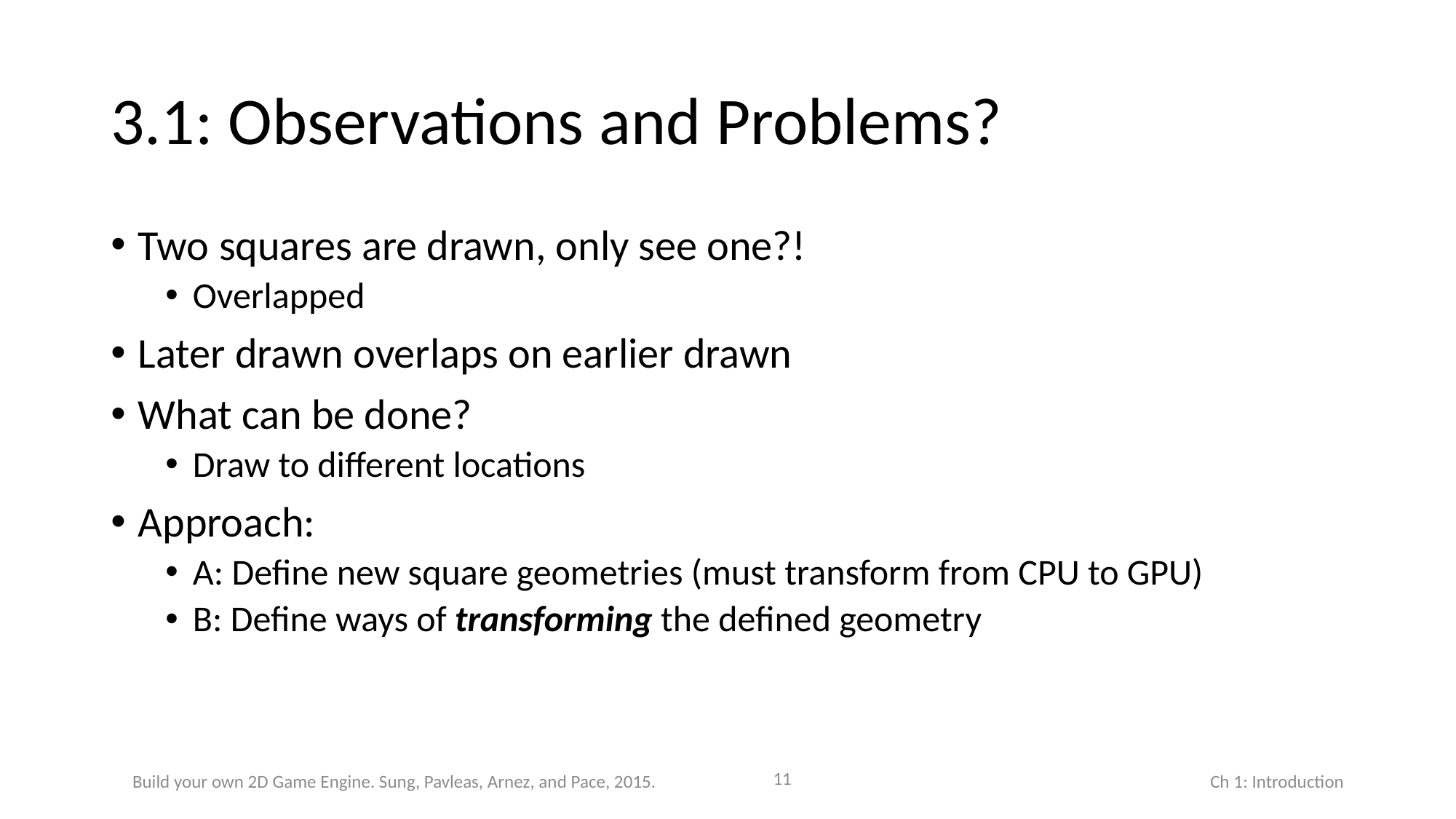

# 3.1: Observations and Problems?
Two squares are drawn, only see one?!
Overlapped
Later drawn overlaps on earlier drawn
What can be done?
Draw to different locations
Approach:
A: Define new square geometries (must transform from CPU to GPU)
B: Define ways of transforming the defined geometry